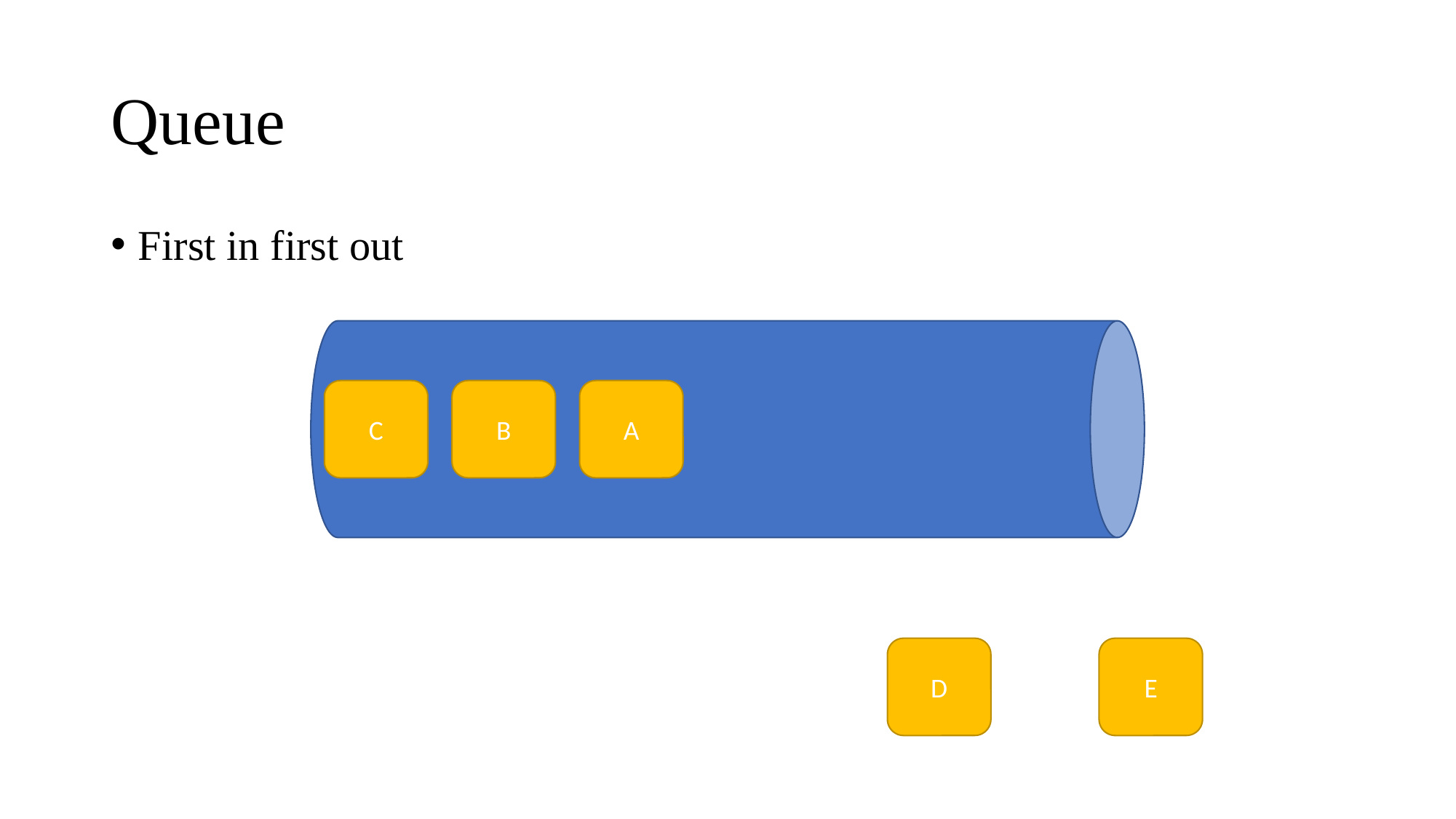

# Queue
First in first out
C
B
A
D
E